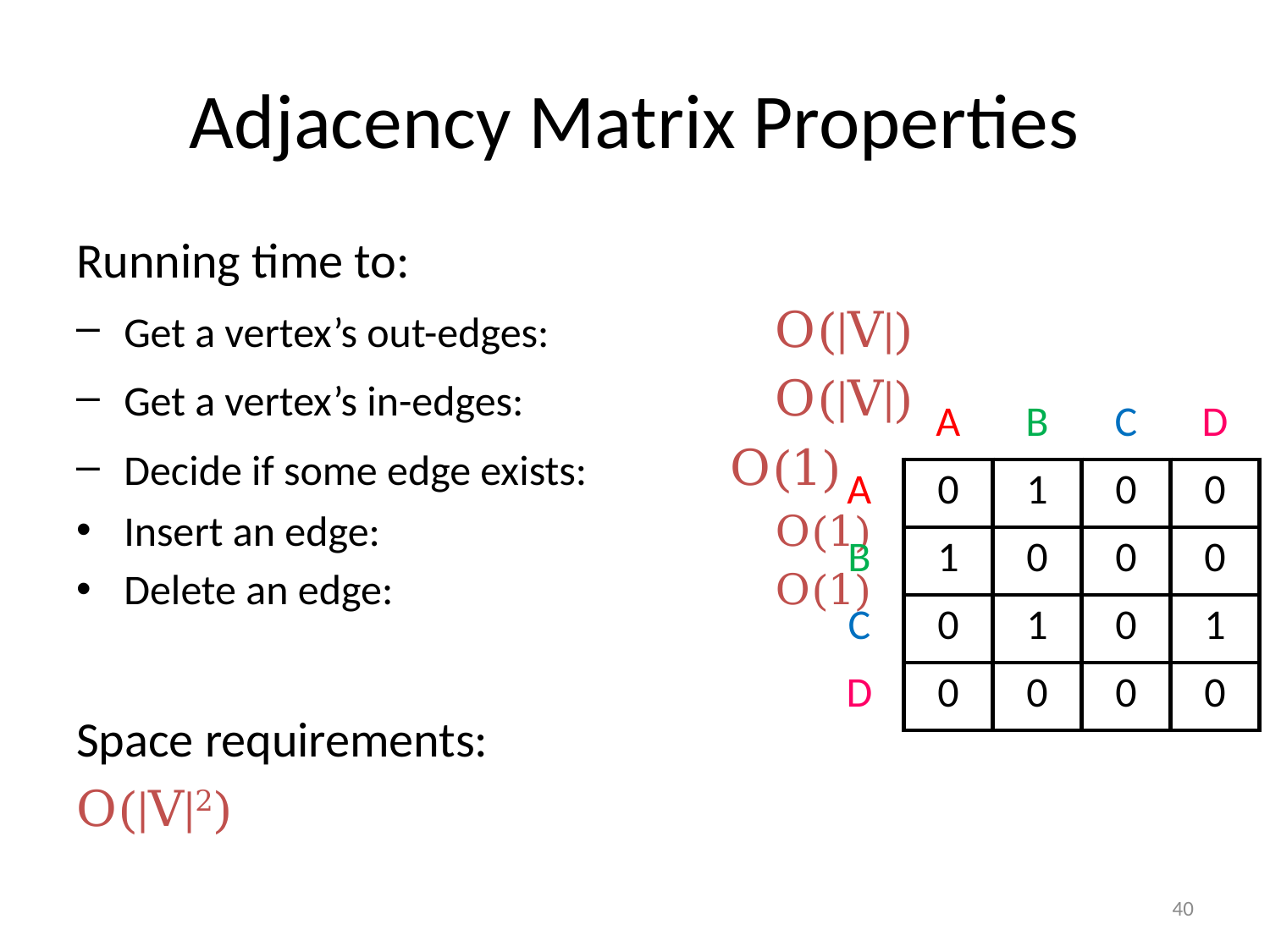

# Adjacency Matrix Properties
Running time to:
Get a vertex’s out-edges: 	O(|V|)
Get a vertex’s in-edges: 	O(|V|)
Decide if some edge exists:               O(1)
Insert an edge: 	O(1)
Delete an edge: 	O(1)

Space requirements:
O(|V|2)

|  | A | B | C | D |
| --- | --- | --- | --- | --- |
| A | 0 | 1 | 0 | 0 |
| B | 1 | 0 | 0 | 0 |
| C | 0 | 1 | 0 | 1 |
| D | 0 | 0 | 0 | 0 |
40